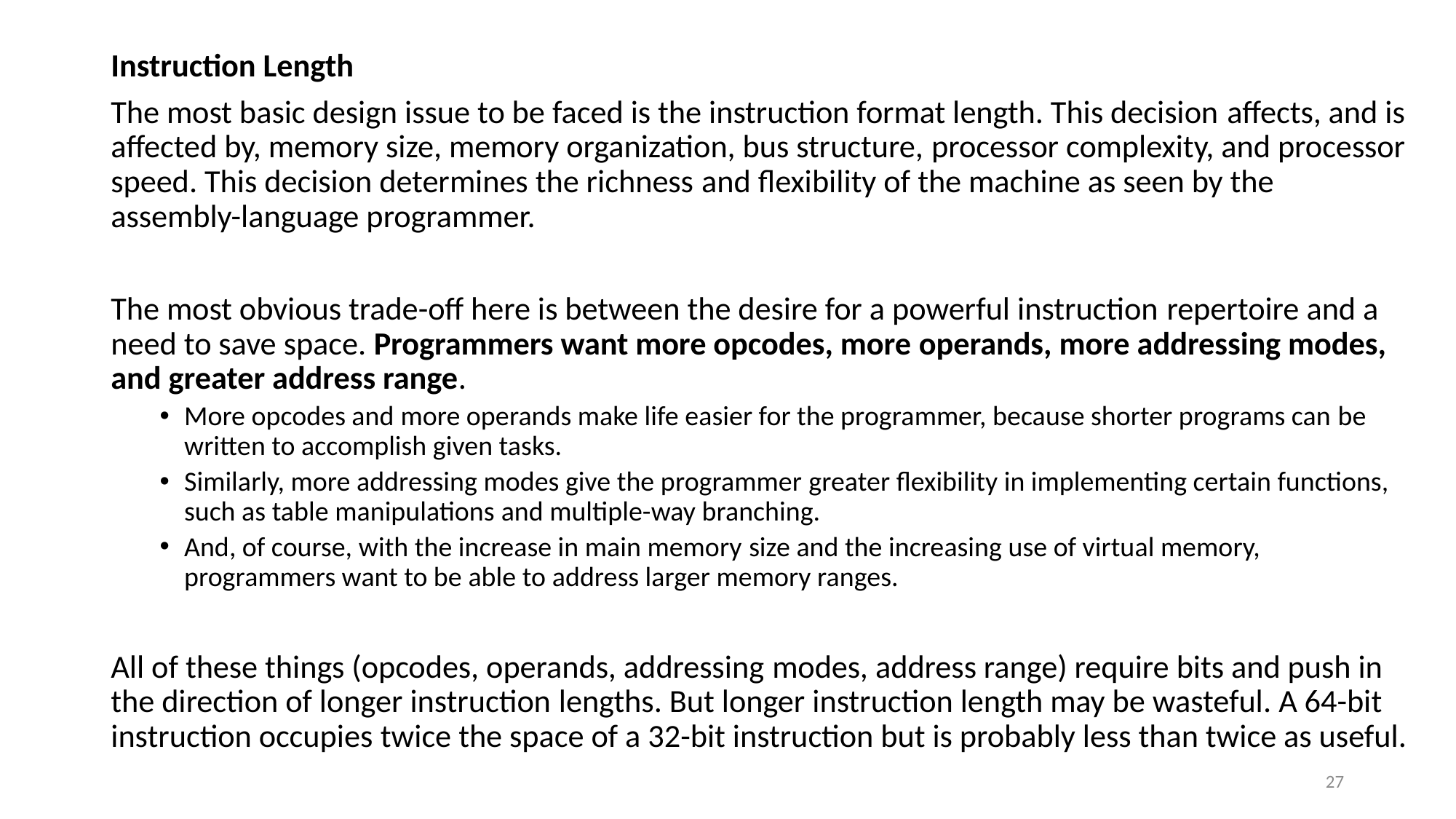

#
Instruction Length
The most basic design issue to be faced is the instruction format length. This decision affects, and is affected by, memory size, memory organization, bus structure, processor complexity, and processor speed. This decision determines the richness and flexibility of the machine as seen by the assembly-language programmer.

The most obvious trade-off here is between the desire for a powerful instruction repertoire and a need to save space. Programmers want more opcodes, more operands, more addressing modes, and greater address range.
More opcodes and more operands make life easier for the programmer, because shorter programs can be written to accomplish given tasks.
Similarly, more addressing modes give the programmer greater flexibility in implementing certain functions, such as table manipulations and multiple-way branching.
And, of course, with the increase in main memory size and the increasing use of virtual memory, programmers want to be able to address larger memory ranges.

All of these things (opcodes, operands, addressing modes, address range) require bits and push in the direction of longer instruction lengths. But longer instruction length may be wasteful. A 64-bit instruction occupies twice the space of a 32-bit instruction but is probably less than twice as useful.
27